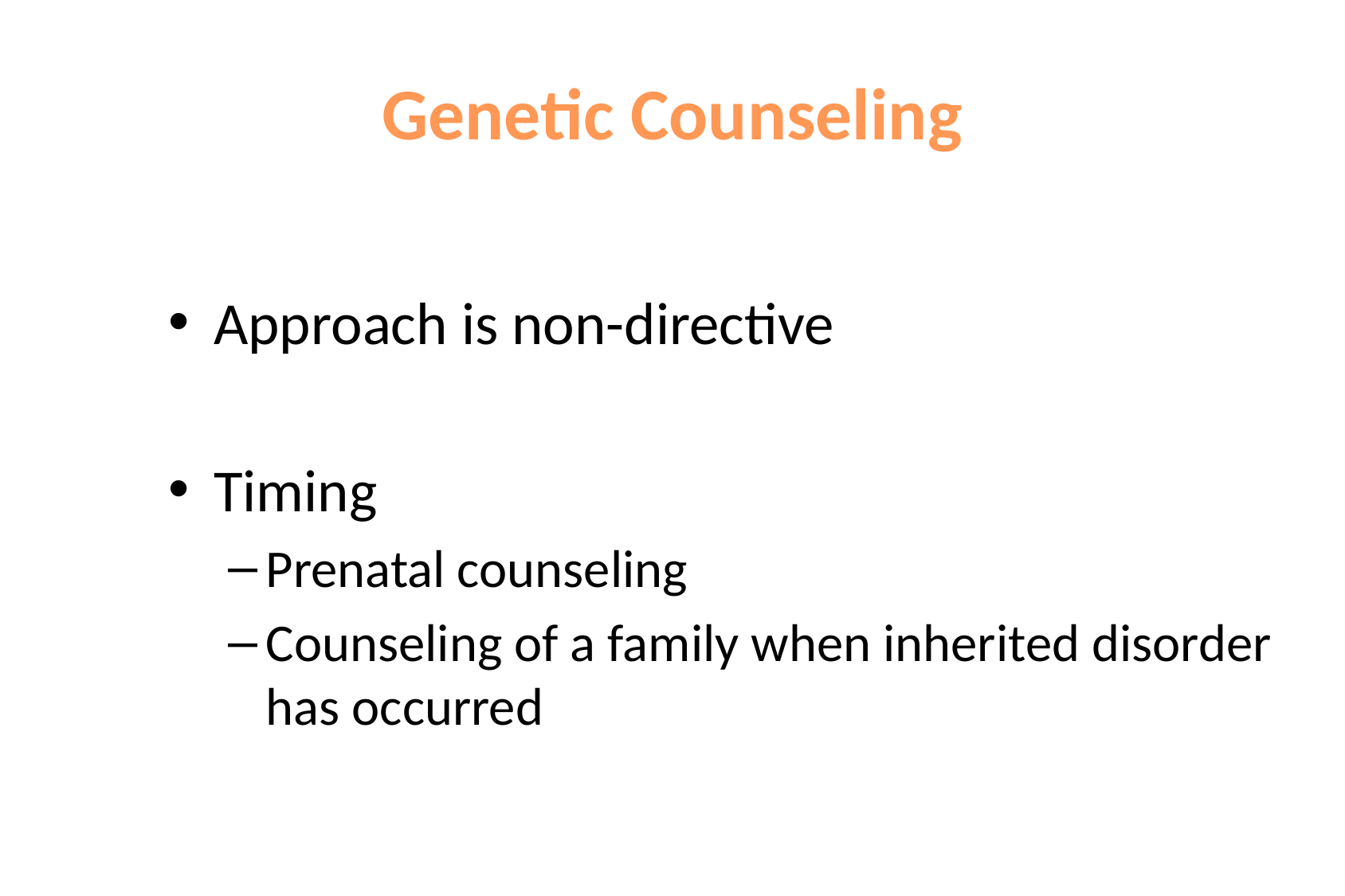

# Genetic Counseling
Approach is non-directive

Timing
Prenatal counseling
Counseling of a family when inherited disorder has occurred